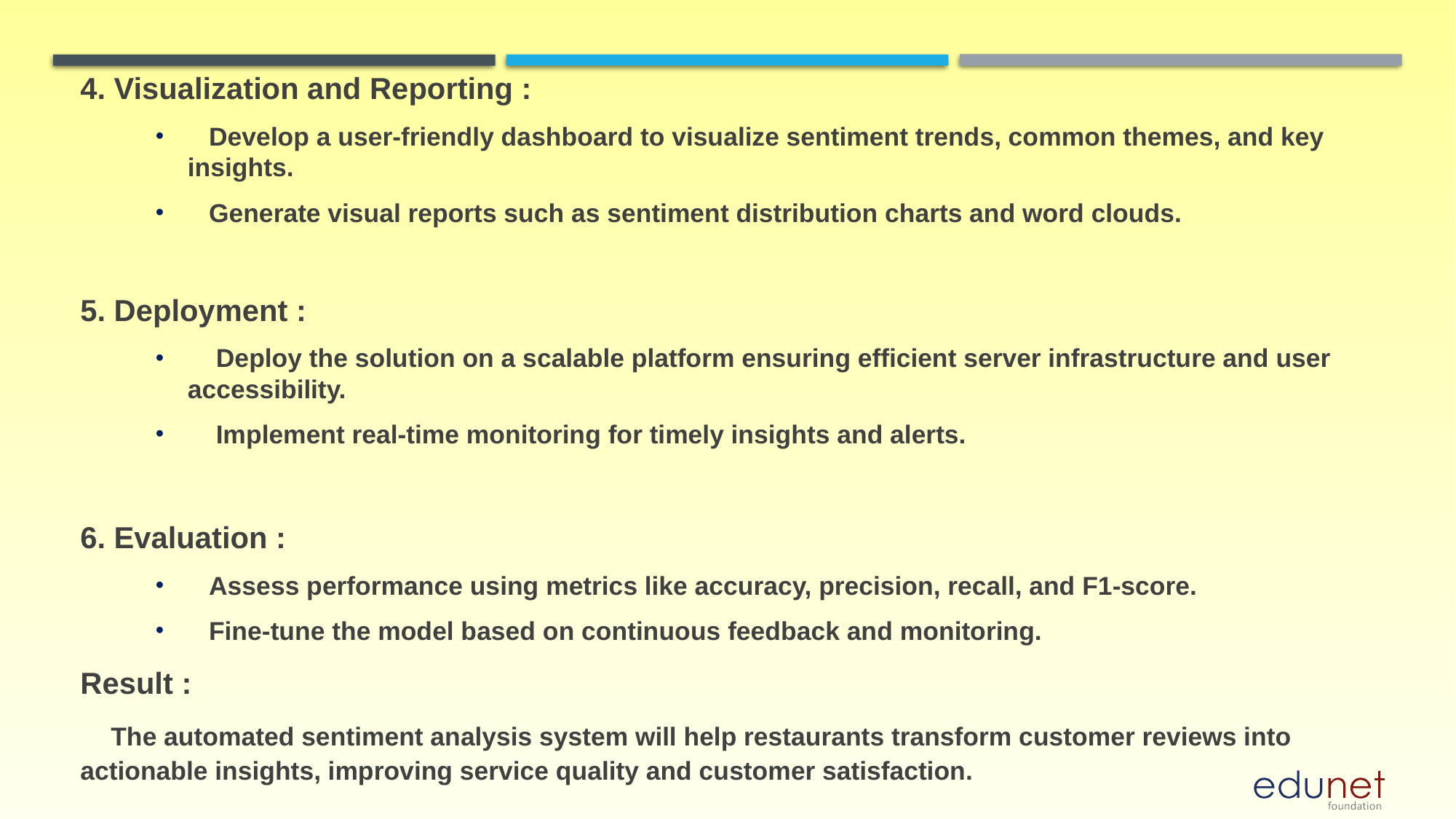

4. Visualization and Reporting :
   Develop a user-friendly dashboard to visualize sentiment trends, common themes, and key insights.
   Generate visual reports such as sentiment distribution charts and word clouds.

5. Deployment :
    Deploy the solution on a scalable platform ensuring efficient server infrastructure and user accessibility.
    Implement real-time monitoring for timely insights and alerts.

6. Evaluation :
   Assess performance using metrics like accuracy, precision, recall, and F1-score.
   Fine-tune the model based on continuous feedback and monitoring.
Result :
    The automated sentiment analysis system will help restaurants transform customer reviews into actionable insights, improving service quality and customer satisfaction.